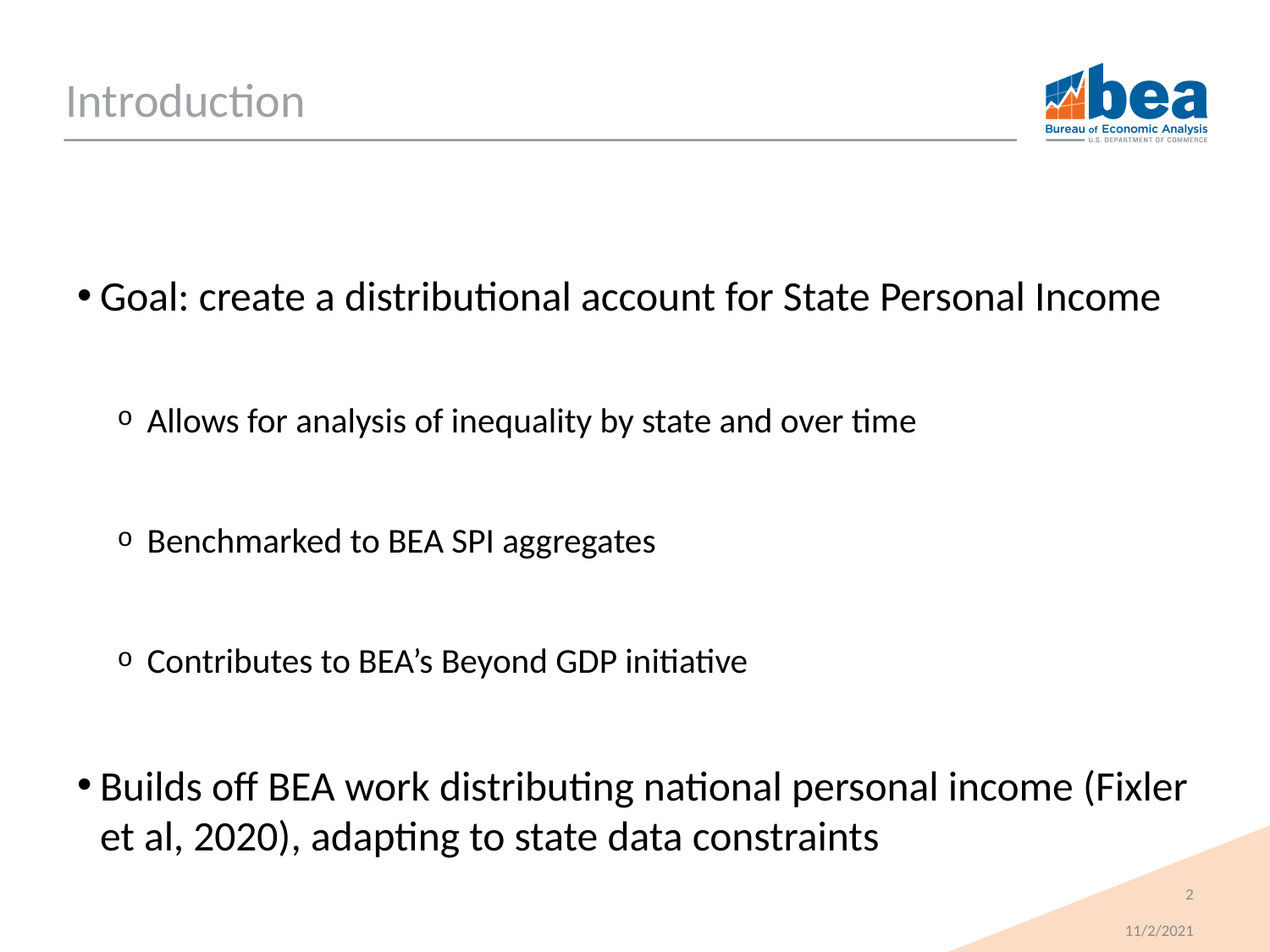

# Introduction

Goal: create a distributional account for State Personal Income

Allows for analysis of inequality by state and over time

Benchmarked to BEA SPI aggregates

Contributes to BEA’s Beyond GDP initiative

Builds off BEA work distributing national personal income (Fixler et al, 2020), adapting to state data constraints

2
11/2/2021